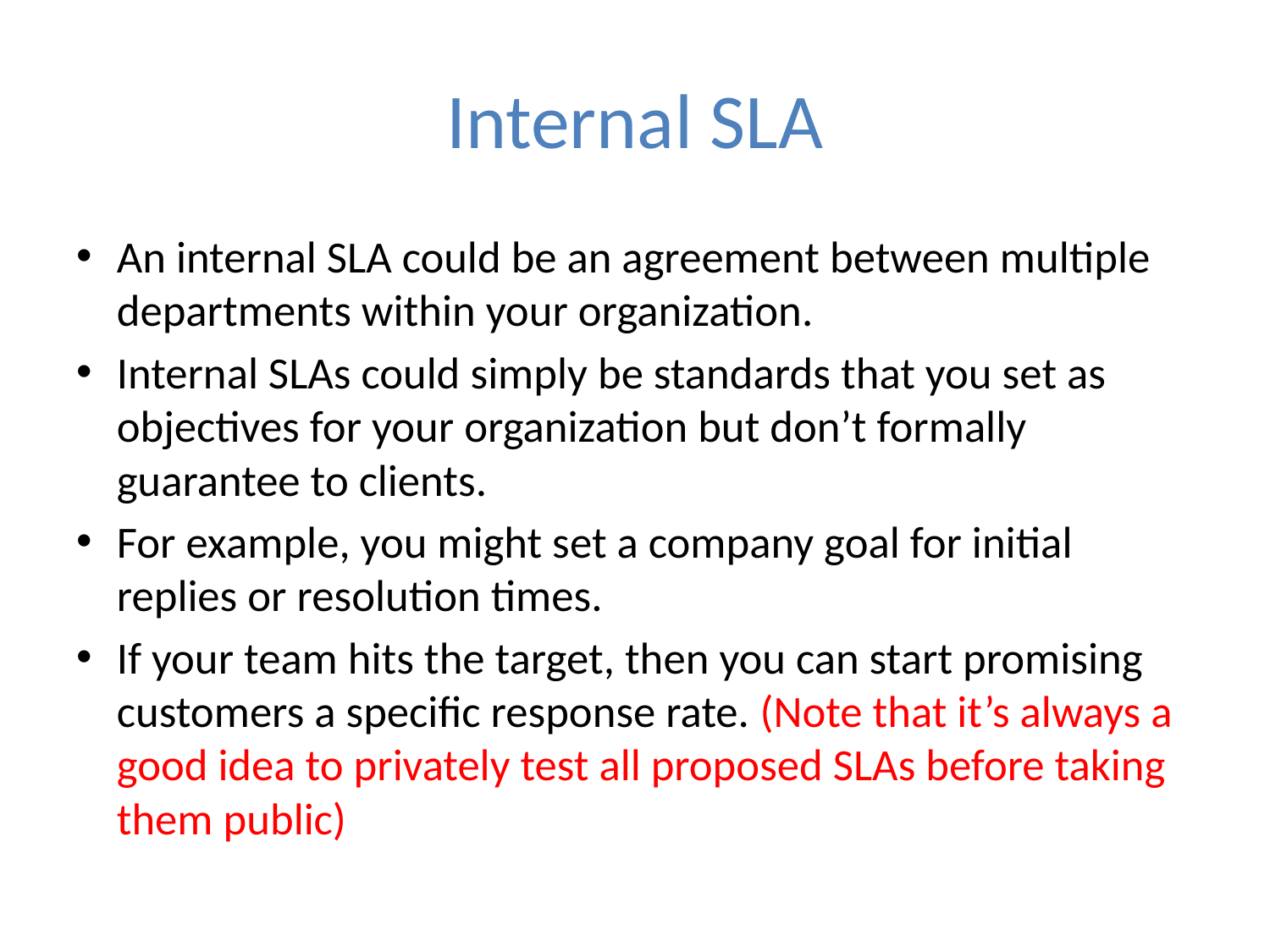

# Internal SLA
An internal SLA could be an agreement between multiple departments within your organization.
Internal SLAs could simply be standards that you set as objectives for your organization but don’t formally guarantee to clients.
For example, you might set a company goal for initial replies or resolution times.
If your team hits the target, then you can start promising customers a specific response rate. (Note that it’s always a good idea to privately test all proposed SLAs before taking them public)